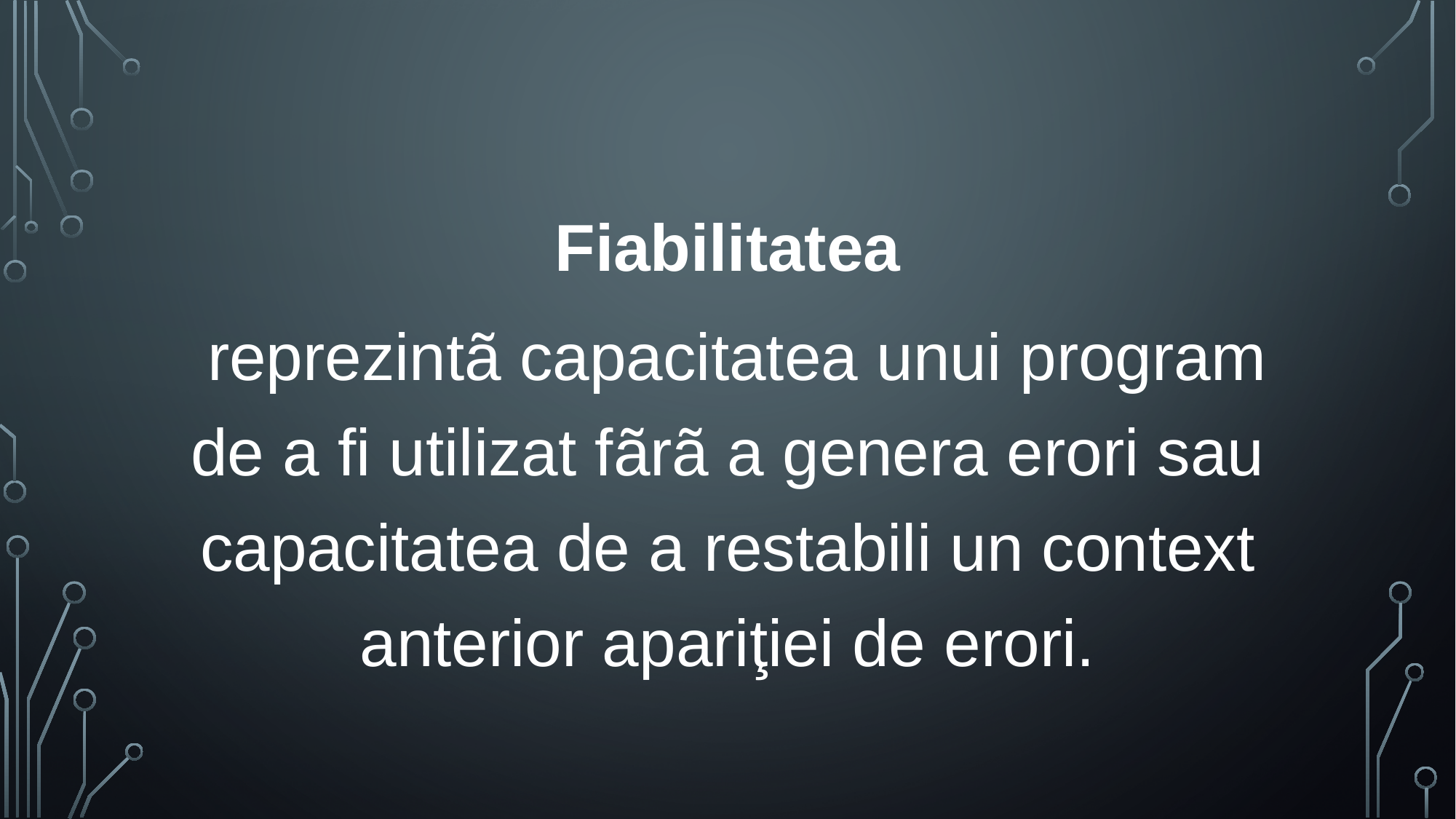

Fiabilitatea
 reprezintã capacitatea unui program de a fi utilizat fãrã a genera erori sau capacitatea de a restabili un context anterior apariţiei de erori.